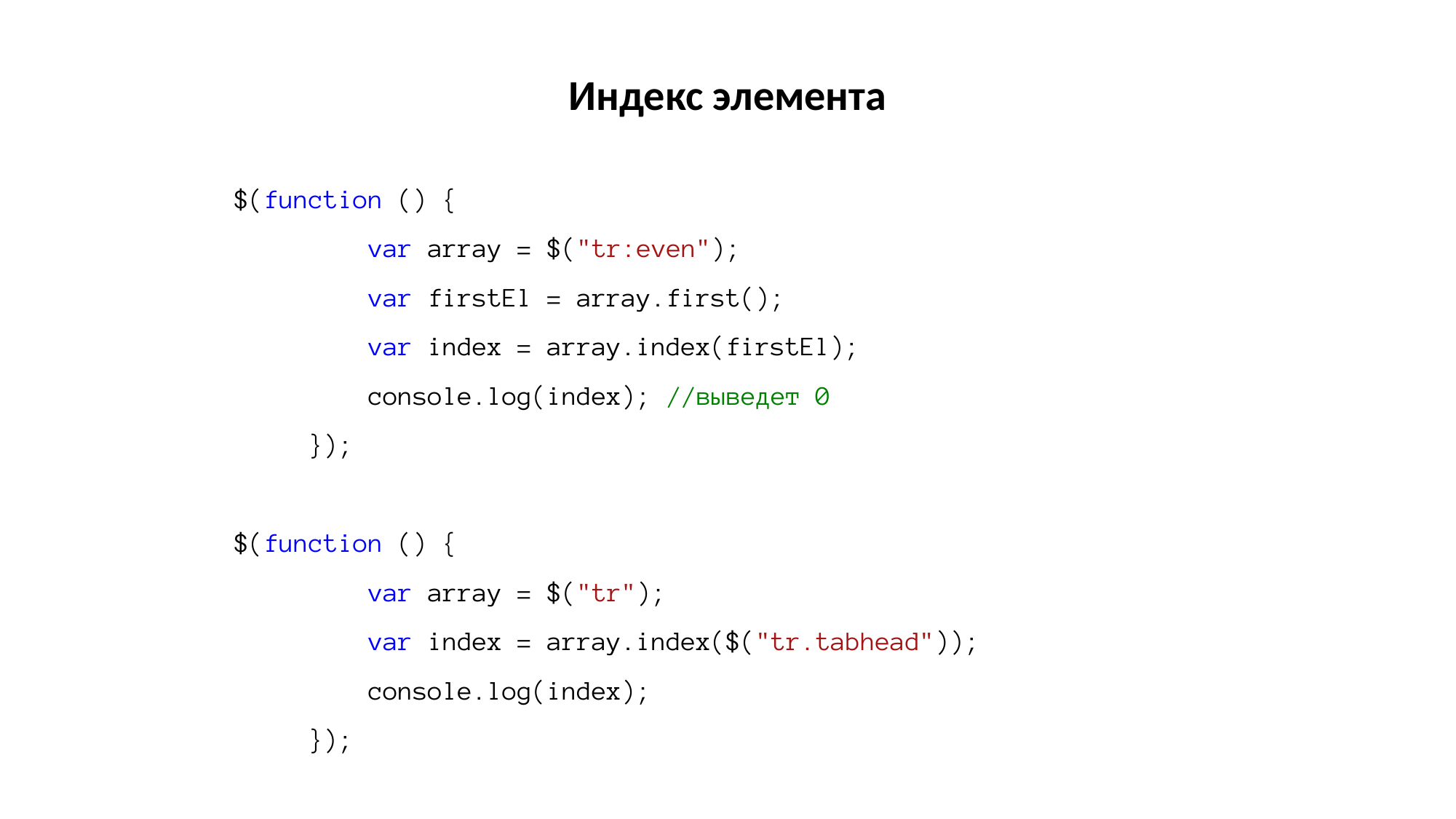

Индекс элемента
   $(function () {
            var array = $("tr:even");
            var firstEl = array.first();
            var index = array.index(firstEl);
            console.log(index); //выведет 0
        });
   $(function () {
            var array = $("tr");
            var index = array.index($("tr.tabhead"));
            console.log(index);
        });